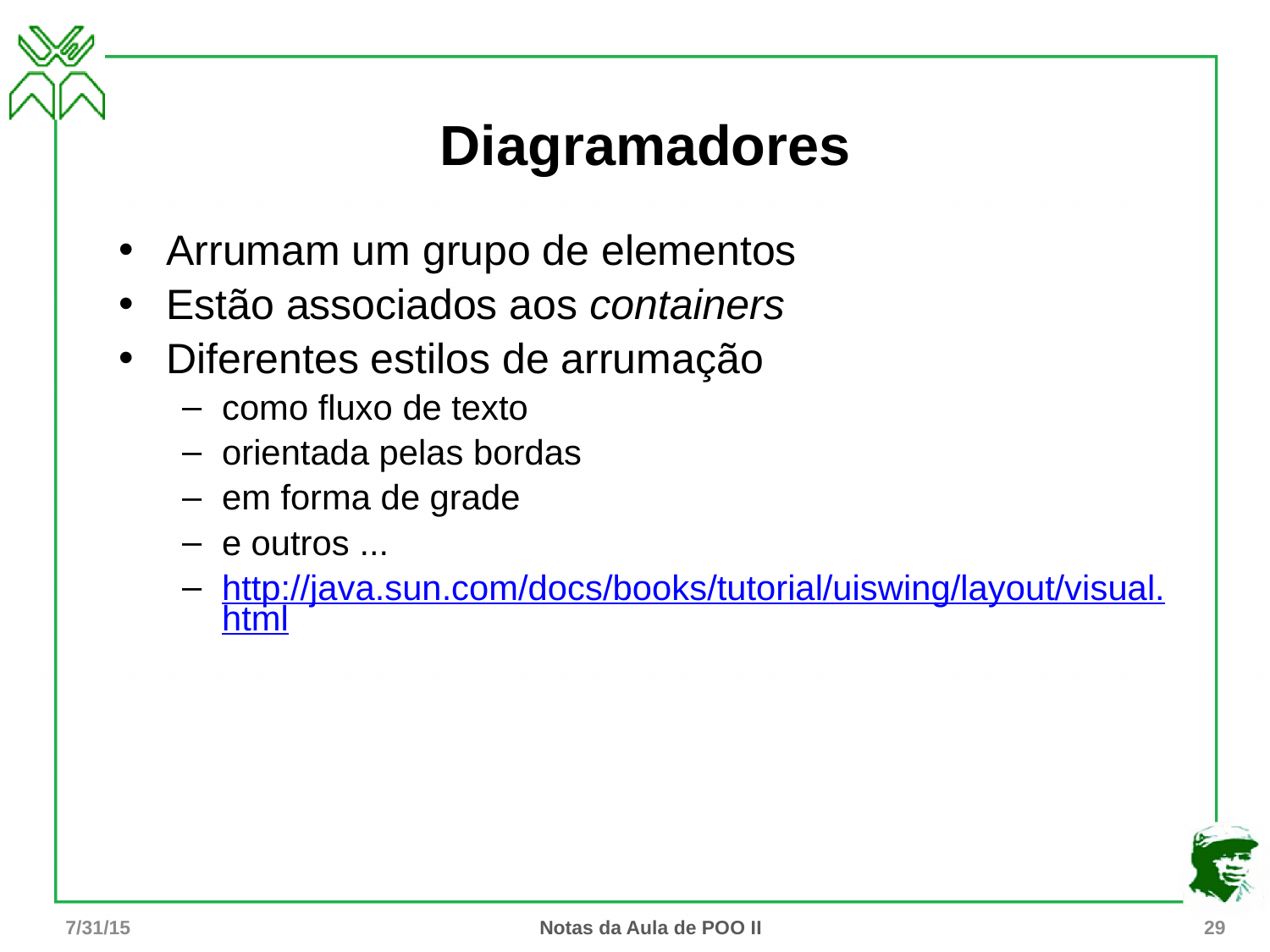

# Diagramadores
Arrumam um grupo de elementos
Estão associados aos containers
Diferentes estilos de arrumação
como fluxo de texto
orientada pelas bordas
em forma de grade
e outros ...
http://java.sun.com/docs/books/tutorial/uiswing/layout/visual.html
7/31/15
Notas da Aula de POO II
29